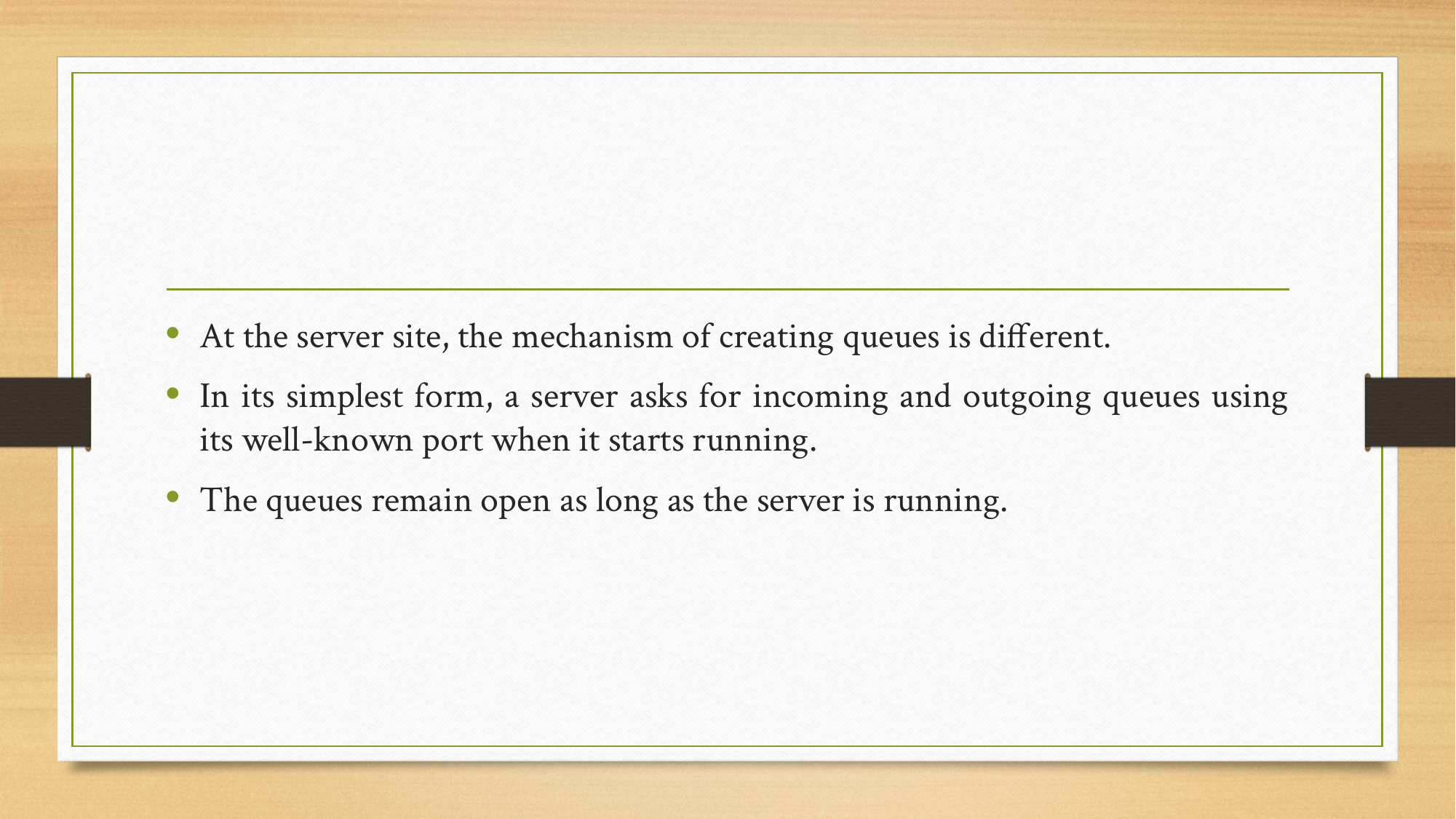

#
At the server site, the mechanism of creating queues is different.
In its simplest form, a server asks for incoming and outgoing queues using its well-known port when it starts running.
The queues remain open as long as the server is running.